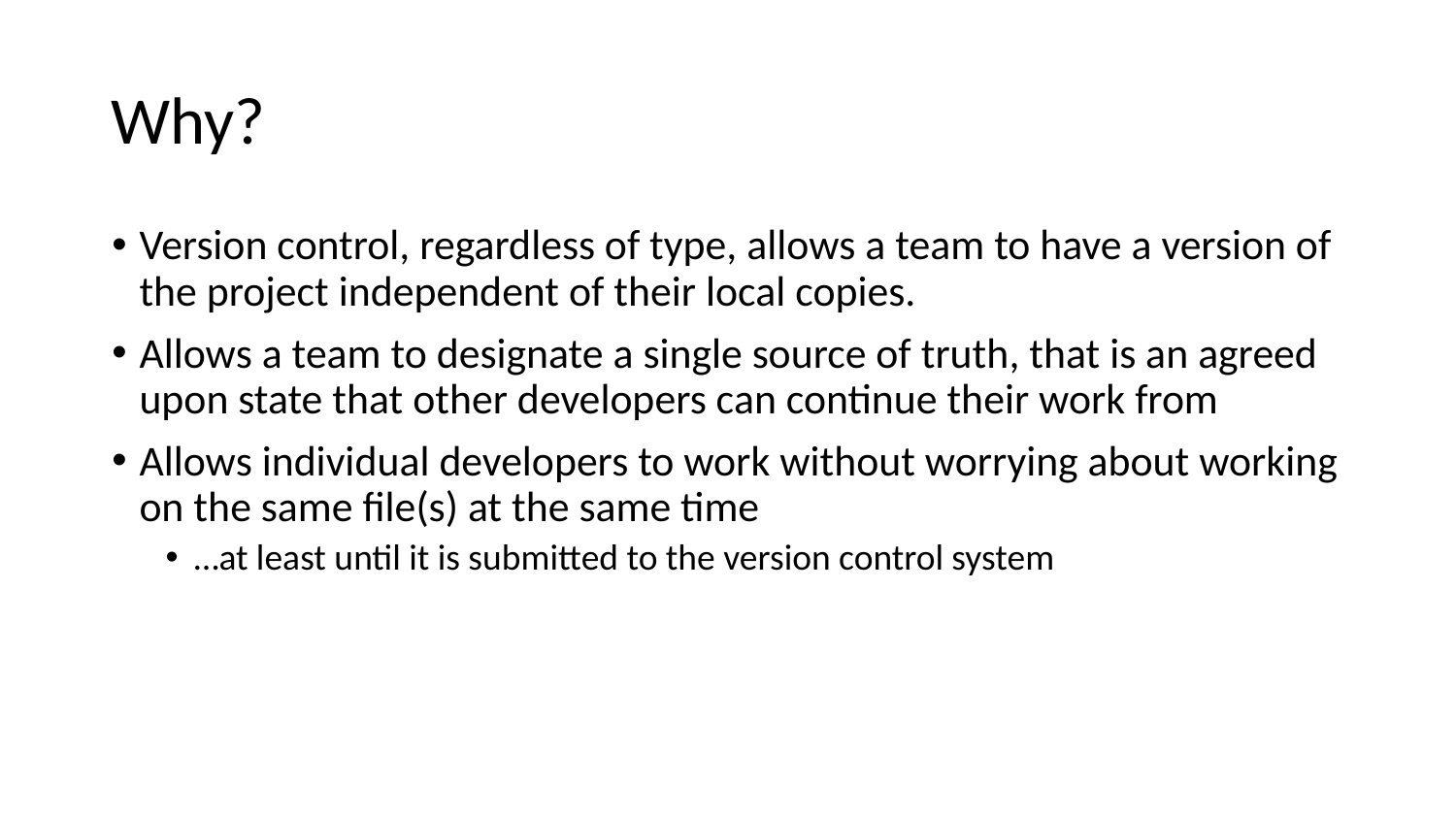

# Why?
Version control, regardless of type, allows a team to have a version of the project independent of their local copies.
Allows a team to designate a single source of truth, that is an agreed upon state that other developers can continue their work from
Allows individual developers to work without worrying about working on the same file(s) at the same time
…at least until it is submitted to the version control system